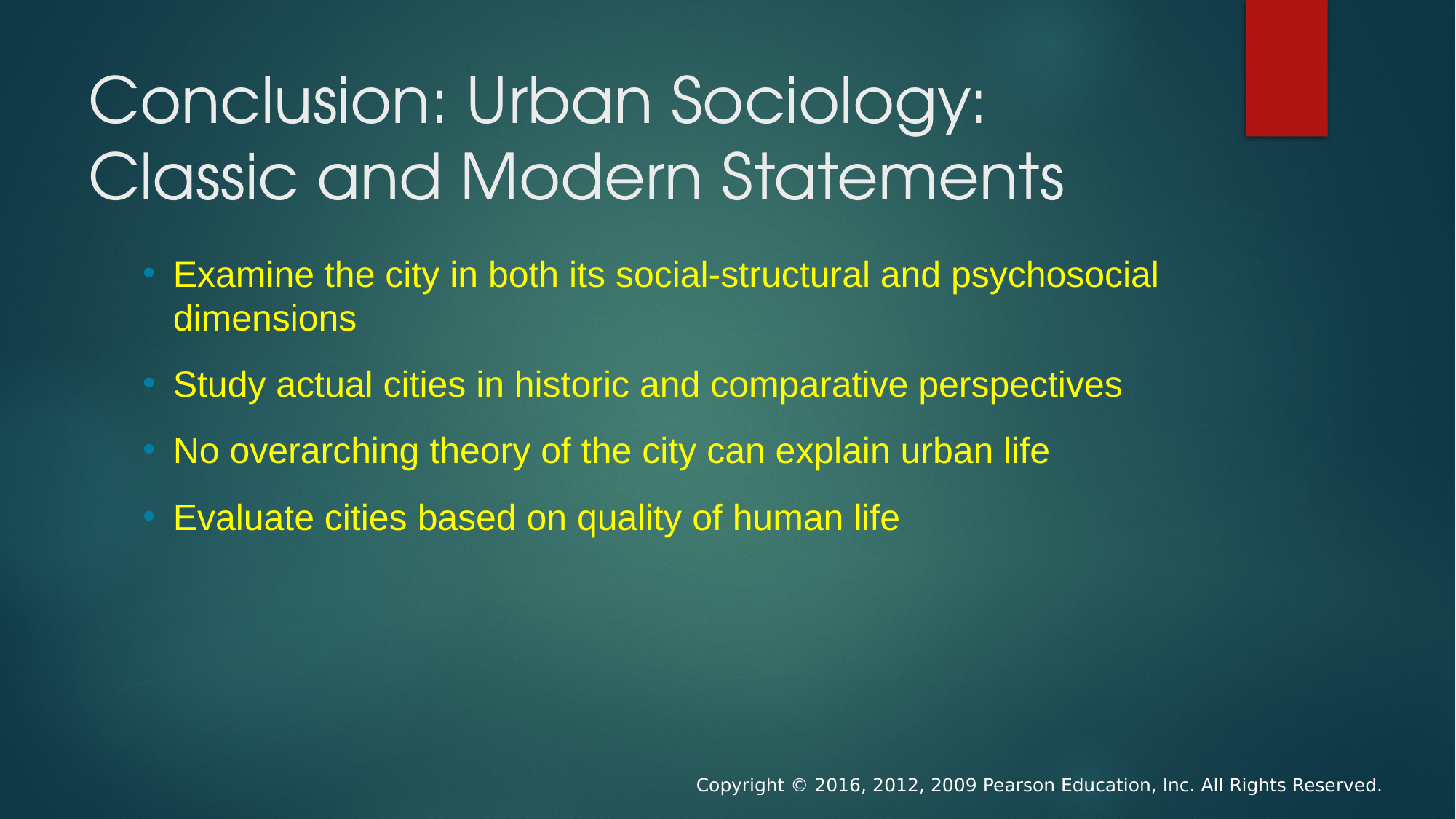

# Conclusion: Urban Sociology: Classic and Modern Statements
Examine the city in both its social-structural and psychosocial dimensions
Study actual cities in historic and comparative perspectives
No overarching theory of the city can explain urban life
Evaluate cities based on quality of human life